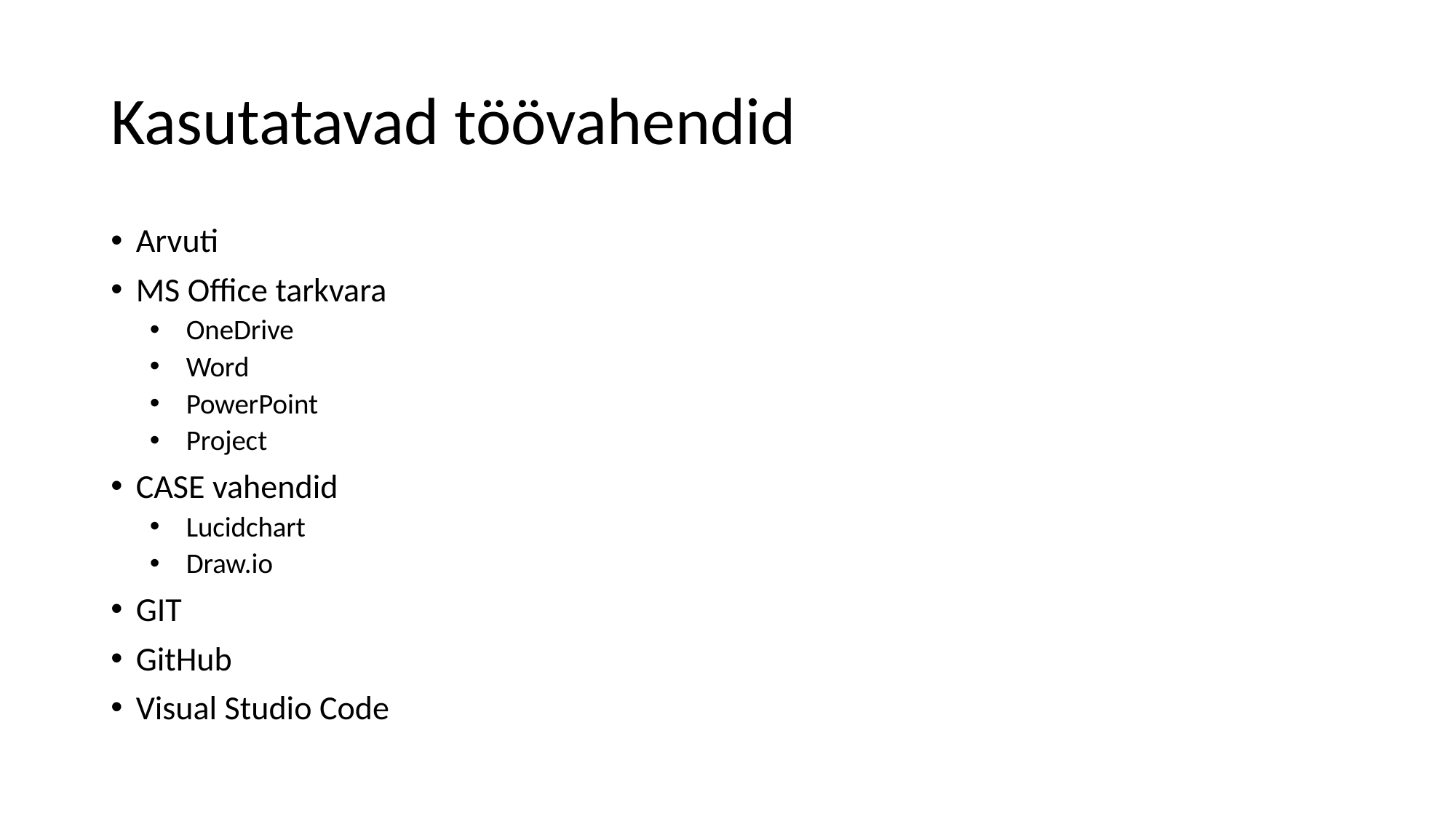

# Kasutatavad töövahendid
Arvuti
MS Office tarkvara
OneDrive
Word
PowerPoint
Project
CASE vahendid
Lucidchart
Draw.io
GIT
GitHub
Visual Studio Code